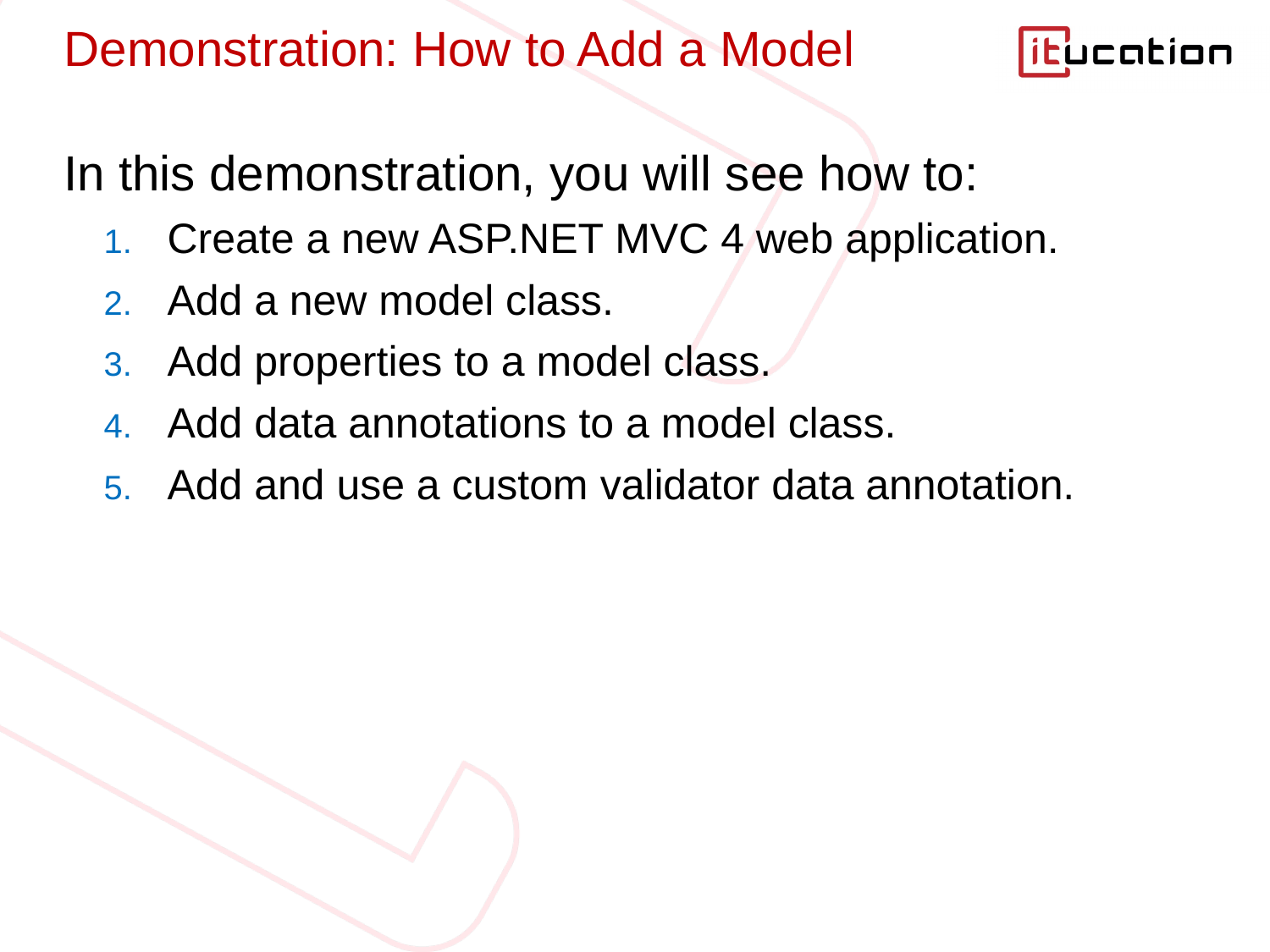

# Demonstration: How to Add a Model
In this demonstration, you will see how to:
Create a new ASP.NET MVC 4 web application.
Add a new model class.
Add properties to a model class.
Add data annotations to a model class.
Add and use a custom validator data annotation.